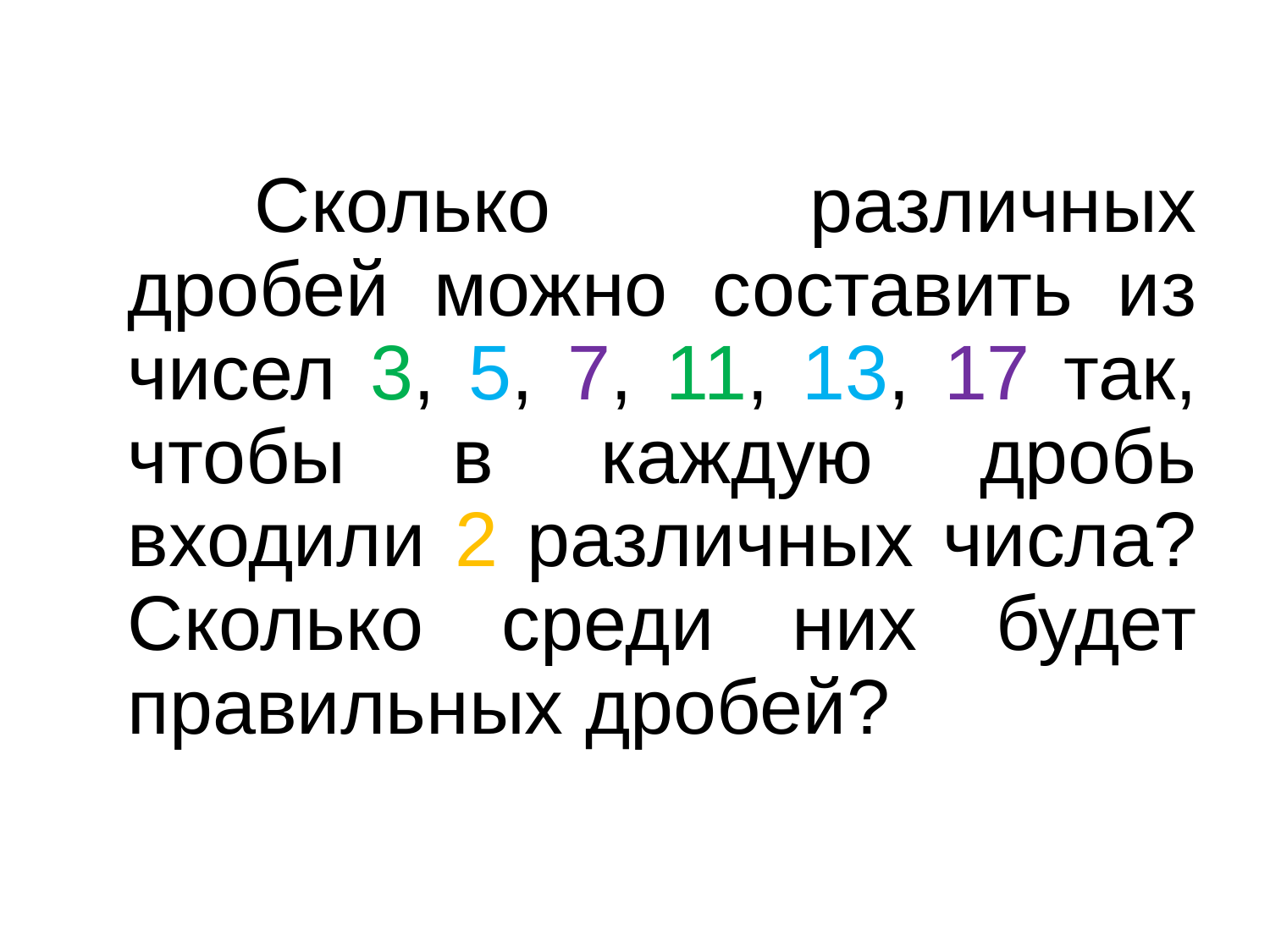

# Сколько различных дробей можно составить из чисел 3, 5, 7, 11, 13, 17 так, чтобы в каждую дробь входили 2 различных числа? Сколько среди них будет правильных дробей?